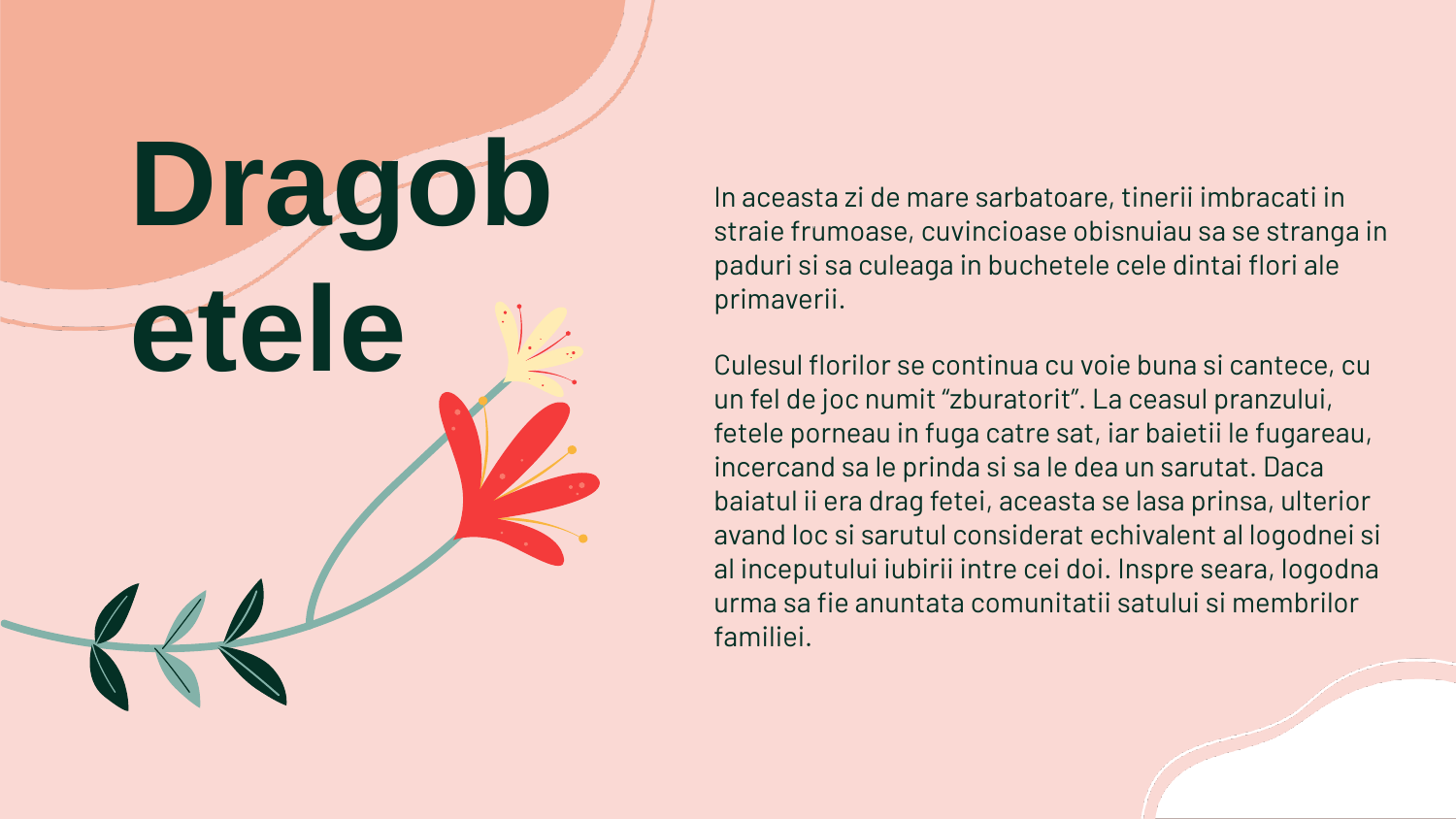

In aceasta zi de mare sarbatoare, tinerii imbracati in straie frumoase, cuvincioase obisnuiau sa se stranga in paduri si sa culeaga in buchetele cele dintai flori ale primaverii.
Culesul florilor se continua cu voie buna si cantece, cu un fel de joc numit “zburatorit”. La ceasul pranzului, fetele porneau in fuga catre sat, iar baietii le fugareau, incercand sa le prinda si sa le dea un sarutat. Daca baiatul ii era drag fetei, aceasta se lasa prinsa, ulterior avand loc si sarutul considerat echivalent al logodnei si al inceputului iubirii intre cei doi. Inspre seara, logodna urma sa fie anuntata comunitatii satului si membrilor familiei.
# Dragobetele